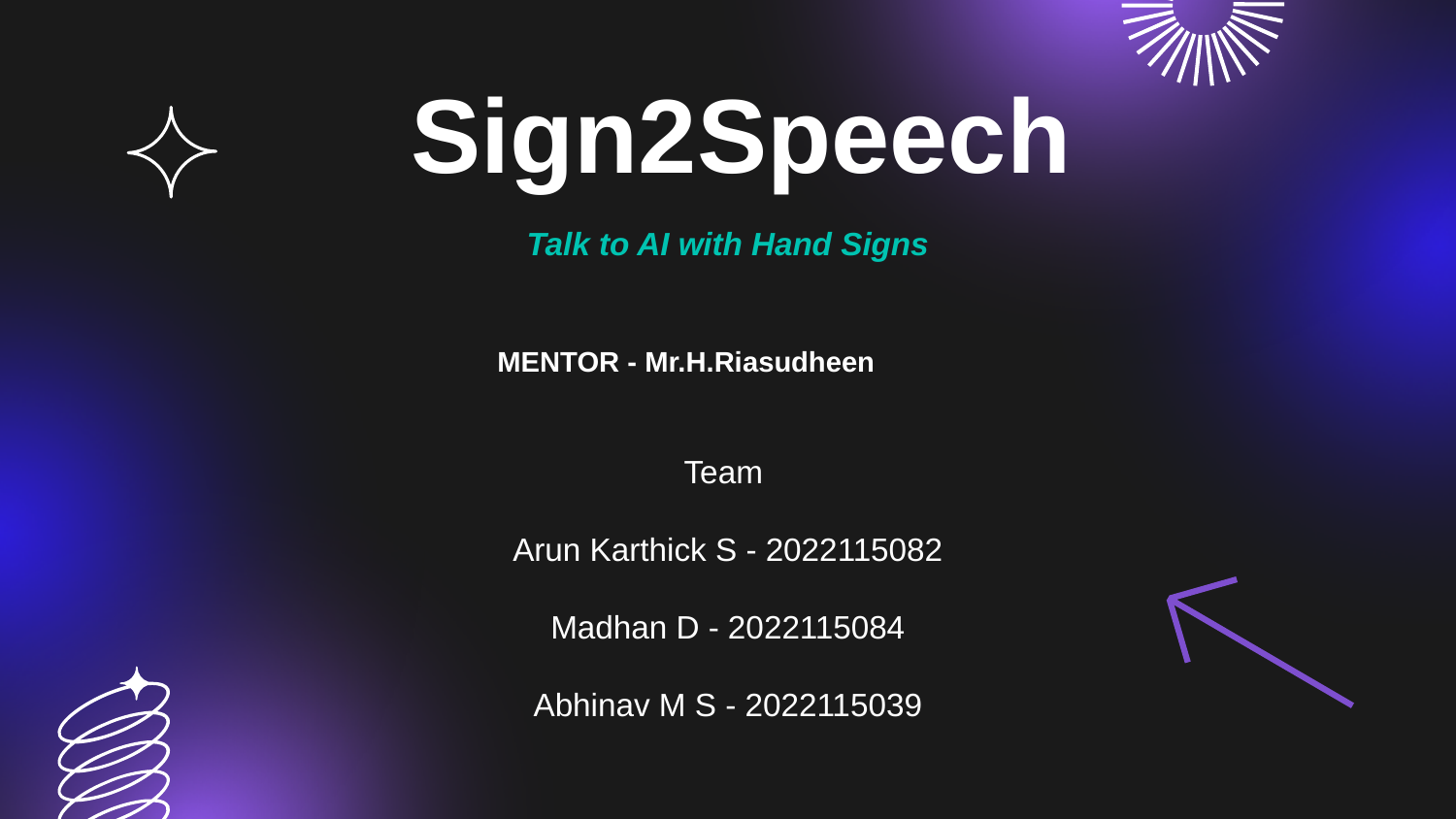

# Sign2Speech

Talk to AI with Hand Signs
MENTOR - Mr.H.Riasudheen
Team

Arun Karthick S - 2022115082

Madhan D - 2022115084

Abhinav M S - 2022115039